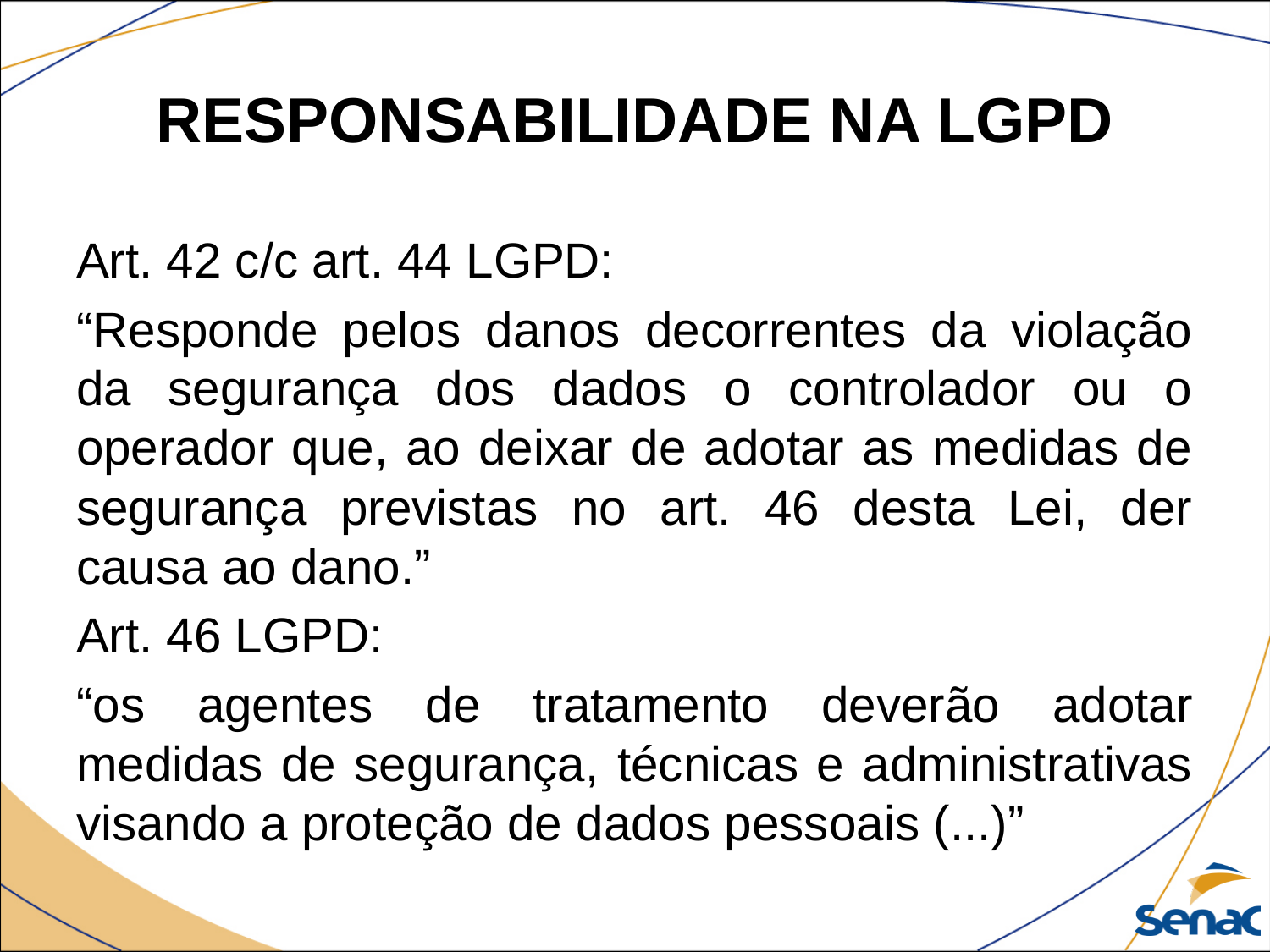

# RESPONSABILIDADE NA LGPD
Art. 42 c/c art. 44 LGPD:
“Responde pelos danos decorrentes da violação da segurança dos dados o controlador ou o operador que, ao deixar de adotar as medidas de segurança previstas no art. 46 desta Lei, der causa ao dano.”
Art. 46 LGPD:
“os agentes de tratamento deverão adotar medidas de segurança, técnicas e administrativas visando a proteção de dados pessoais (...)”